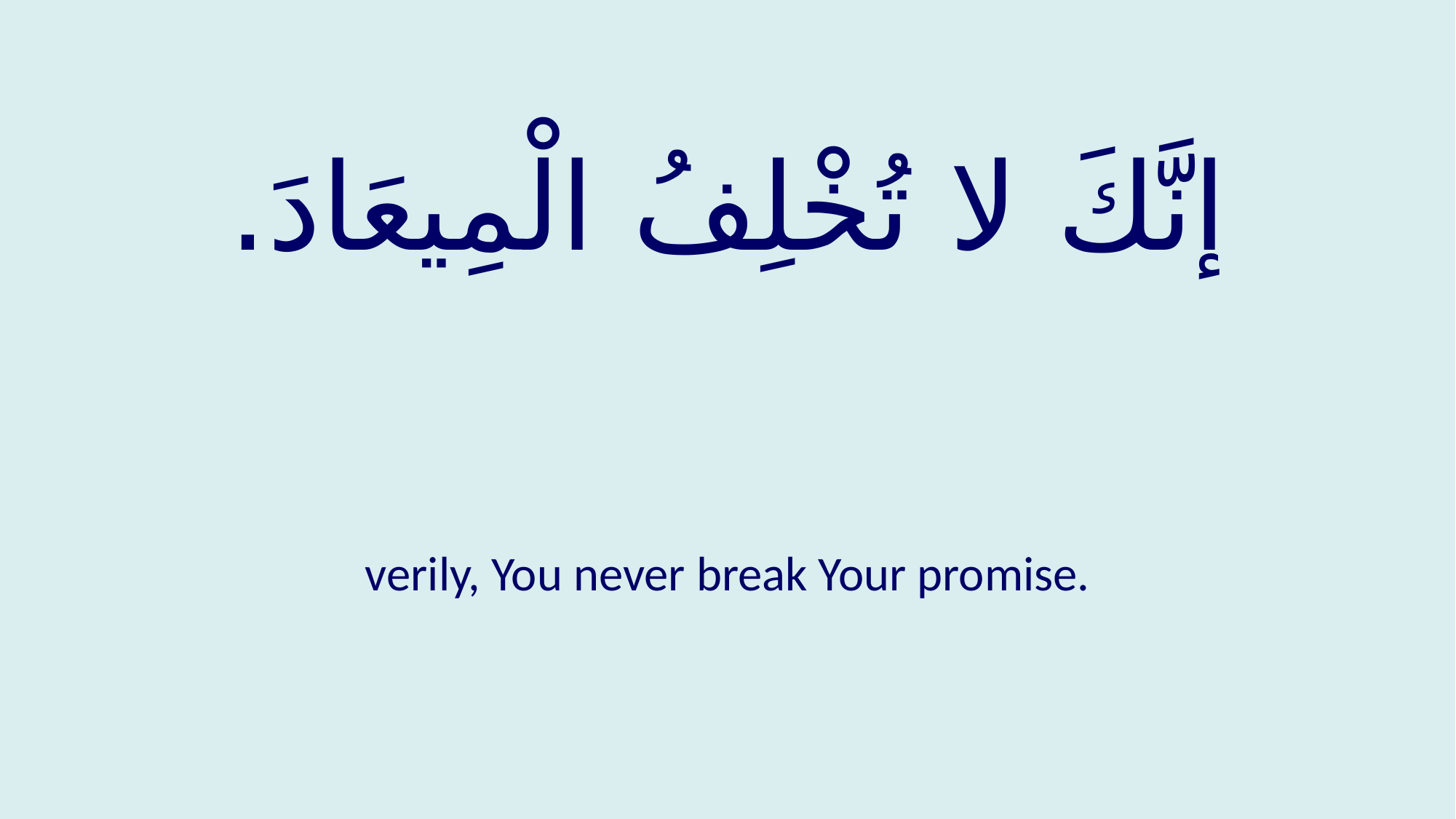

# إنَّكَ لا تُخْلِفُ الْمِيعَادَ.
verily, You never break Your promise.